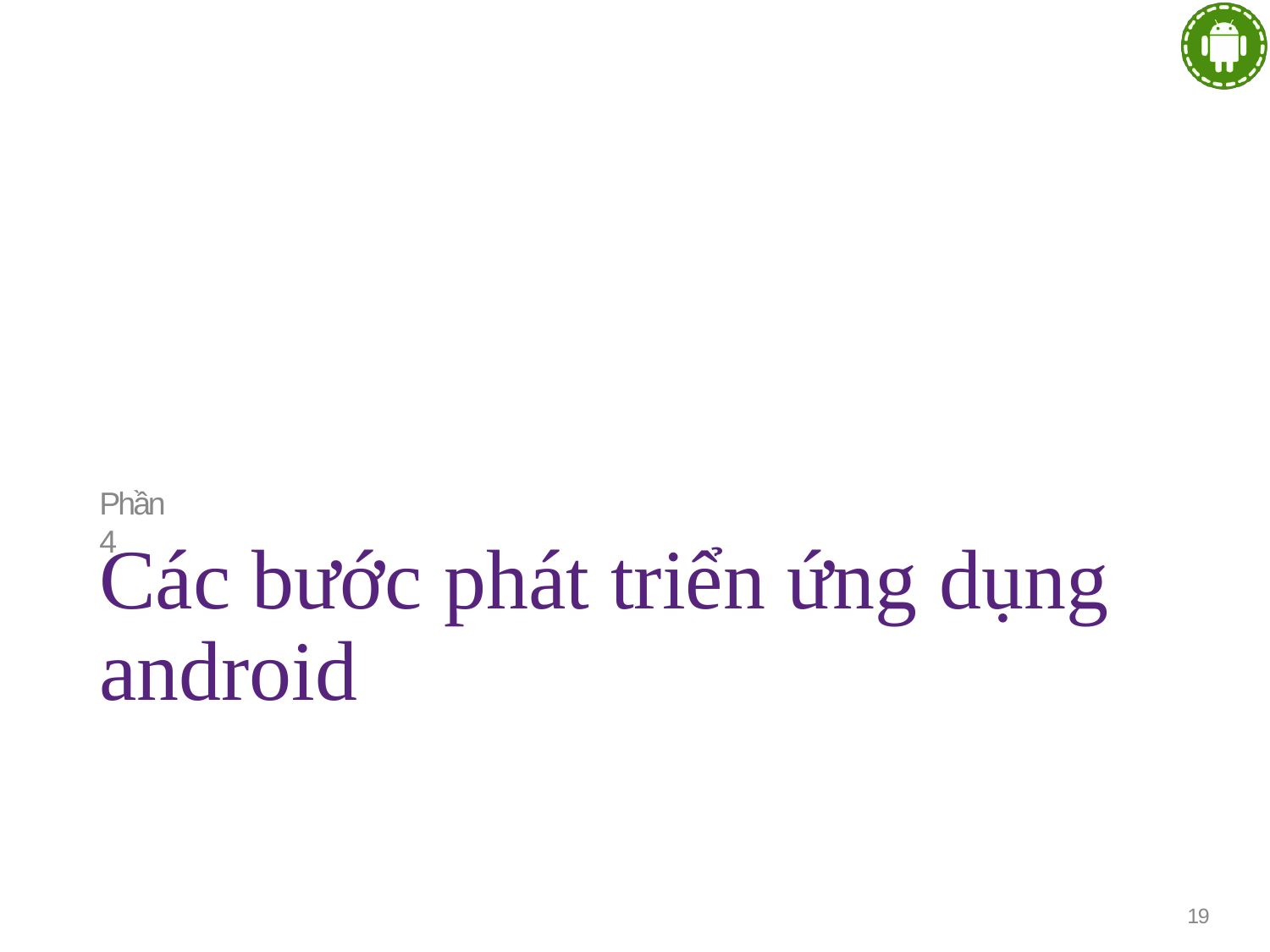

Phần 4
# Các bước phát triển ứng dụng  android
19